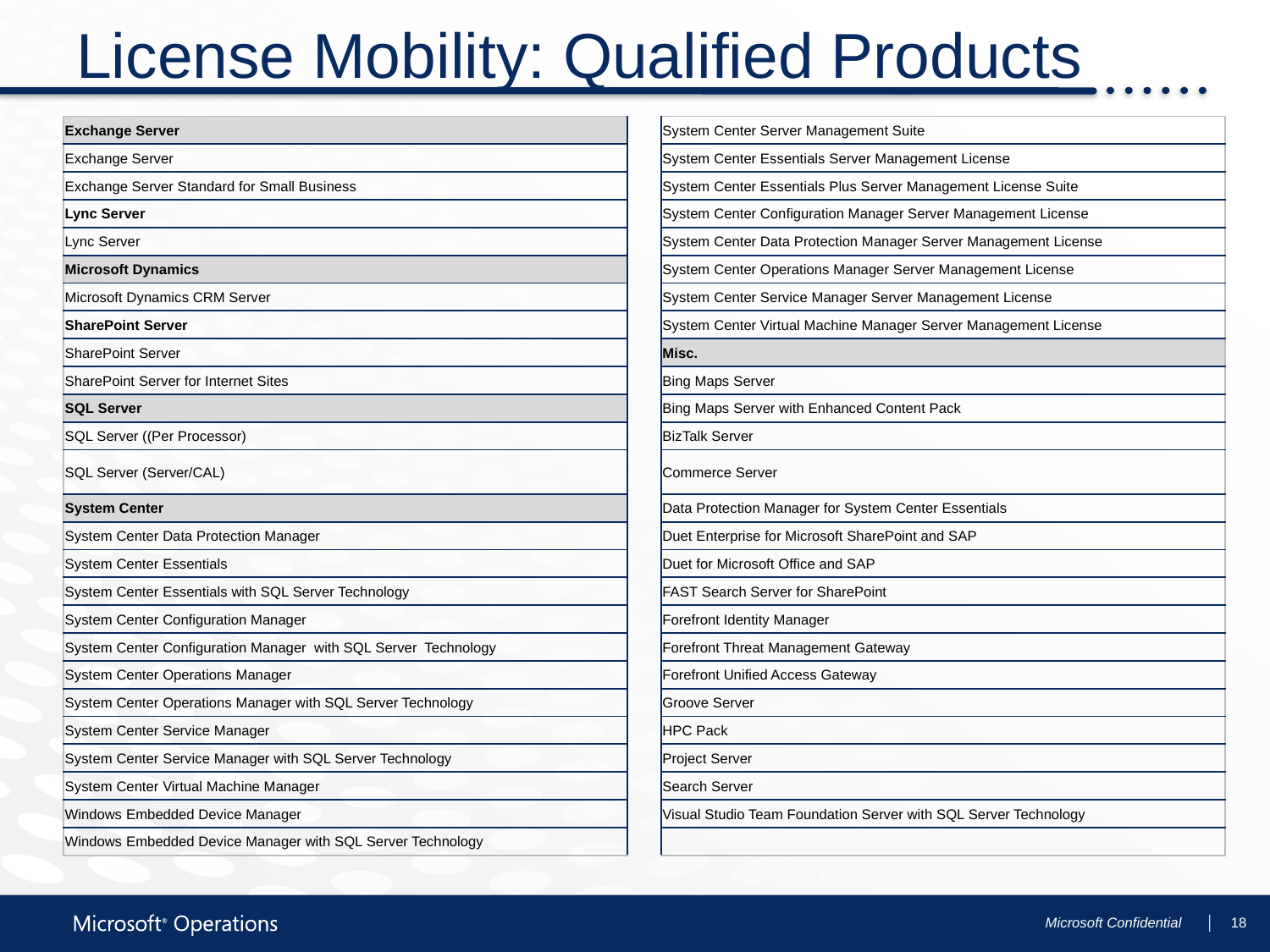

# License Mobility: Qualified Products
| Exchange Server |  | System Center Server Management Suite |
| --- | --- | --- |
| Exchange Server |  | System Center Essentials Server Management License |
| Exchange Server Standard for Small Business |  | System Center Essentials Plus Server Management License Suite |
| Lync Server |  | System Center Configuration Manager Server Management License |
| Lync Server |  | System Center Data Protection Manager Server Management License |
| Microsoft Dynamics |  | System Center Operations Manager Server Management License |
| Microsoft Dynamics CRM Server |  | System Center Service Manager Server Management License |
| SharePoint Server |  | System Center Virtual Machine Manager Server Management License |
| SharePoint Server |  | Misc. |
| SharePoint Server for Internet Sites |  | Bing Maps Server |
| SQL Server |  | Bing Maps Server with Enhanced Content Pack |
| SQL Server ((Per Processor) |  | BizTalk Server |
| SQL Server (Server/CAL) |  | Commerce Server |
| System Center |  | Data Protection Manager for System Center Essentials |
| System Center Data Protection Manager |  | Duet Enterprise for Microsoft SharePoint and SAP |
| System Center Essentials |  | Duet for Microsoft Office and SAP |
| System Center Essentials with SQL Server Technology |  | FAST Search Server for SharePoint |
| System Center Configuration Manager |  | Forefront Identity Manager |
| System Center Configuration Manager with SQL Server Technology |  | Forefront Threat Management Gateway |
| System Center Operations Manager |  | Forefront Unified Access Gateway |
| System Center Operations Manager with SQL Server Technology |  | Groove Server |
| System Center Service Manager |  | HPC Pack |
| System Center Service Manager with SQL Server Technology |  | Project Server |
| System Center Virtual Machine Manager |  | Search Server |
| Windows Embedded Device Manager |  | Visual Studio Team Foundation Server with SQL Server Technology |
| Windows Embedded Device Manager with SQL Server Technology |  |  |